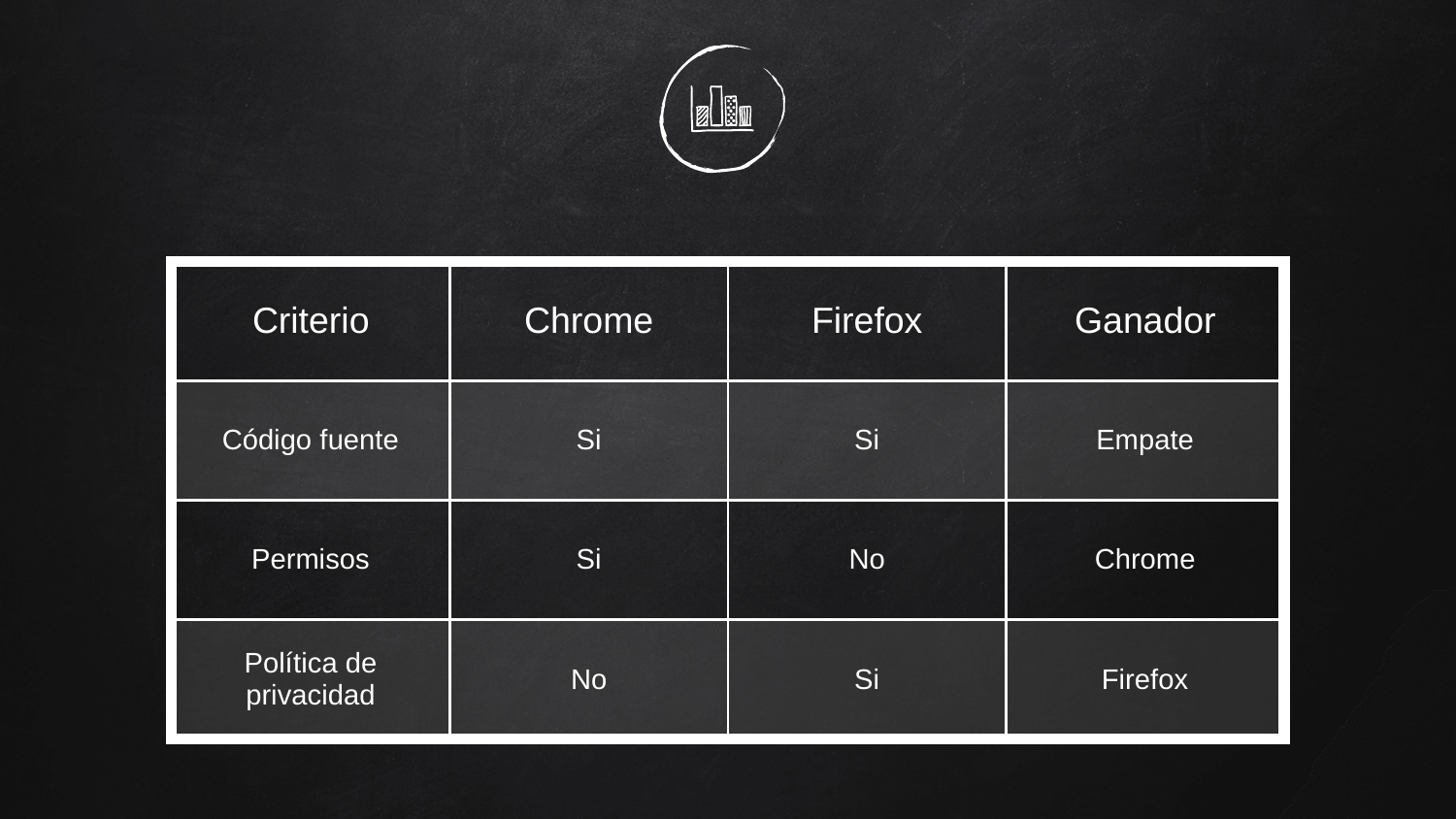

| Criterio | Chrome | Firefox | Ganador |
| --- | --- | --- | --- |
| Código fuente | Si | Si | Empate |
| Permisos | Si | No | Chrome |
| Política de privacidad | No | Si | Firefox |